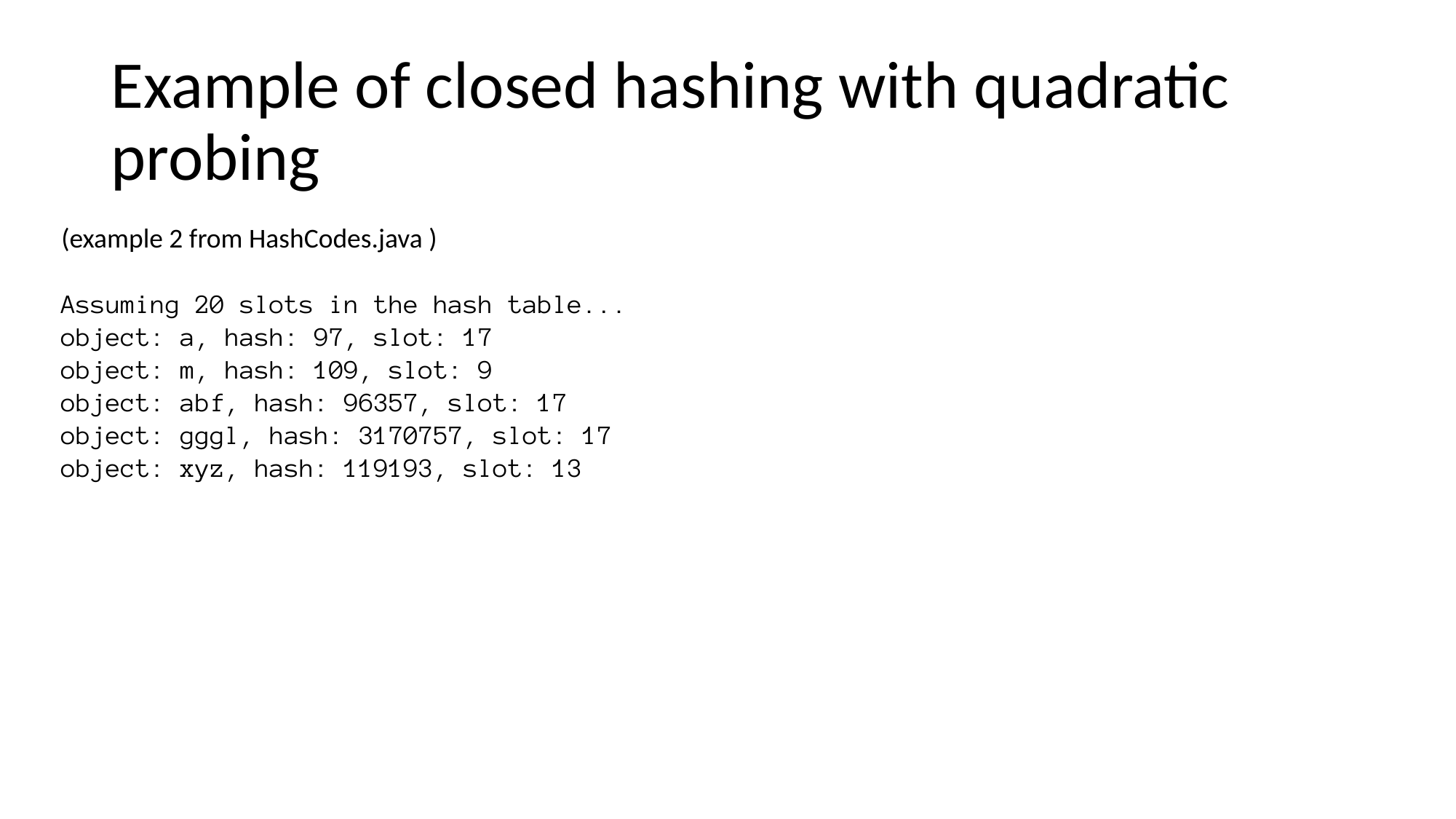

# Example of closed hashing with quadratic probing
(example 2 from HashCodes.java )

Assuming 20 slots in the hash table...
object: a, hash: 97, slot: 17
object: m, hash: 109, slot: 9
object: abf, hash: 96357, slot: 17
object: gggl, hash: 3170757, slot: 17
object: xyz, hash: 119193, slot: 13